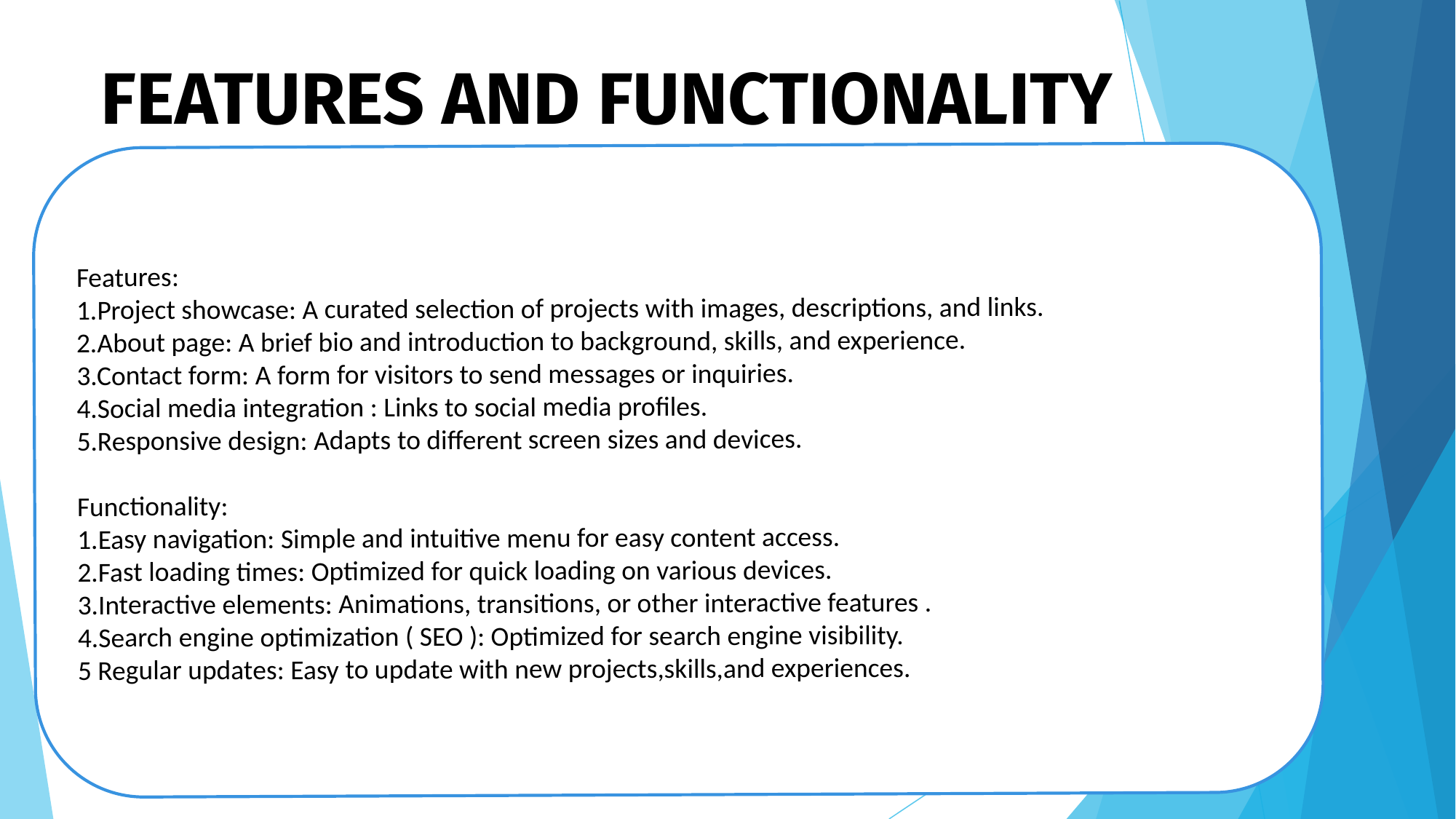

# FEATURES AND FUNCTIONALITY
Features:
1.Project showcase: A curated selection of projects with images, descriptions, and links.
2.About page: A brief bio and introduction to background, skills, and experience.
3.Contact form: A form for visitors to send messages or inquiries.
4.Social media integration : Links to social media profiles.
5.Responsive design: Adapts to different screen sizes and devices.

Functionality:
1.Easy navigation: Simple and intuitive menu for easy content access.
2.Fast loading times: Optimized for quick loading on various devices.
3.Interactive elements: Animations, transitions, or other interactive features .
4.Search engine optimization ( SEO ): Optimized for search engine visibility.
5 Regular updates: Easy to update with new projects,skills,and experiences.